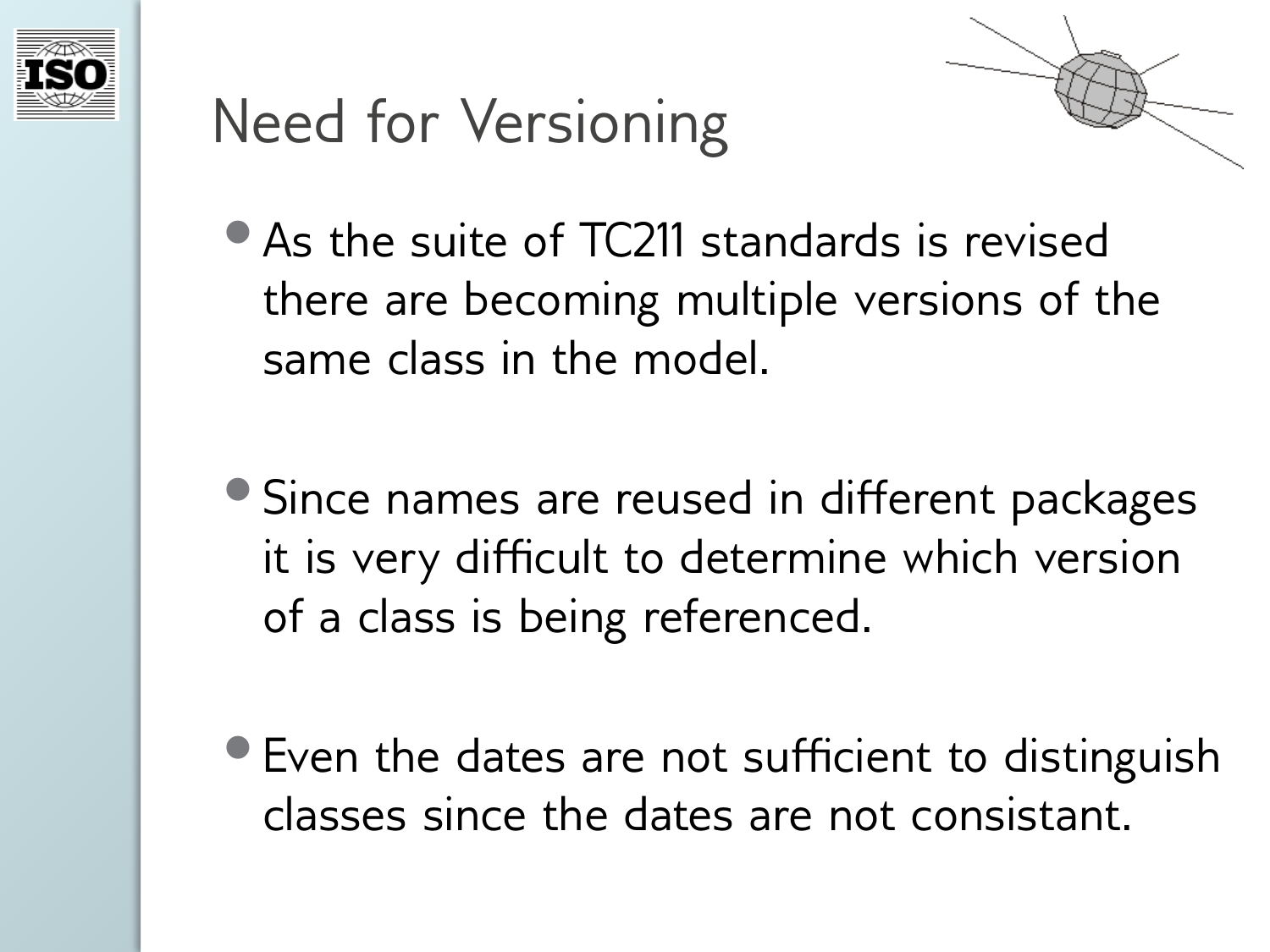

# Need for Versioning
As the suite of TC211 standards is revised there are becoming multiple versions of the same class in the model.

Since names are reused in different packages it is very difficult to determine which version of a class is being referenced.

Even the dates are not sufficient to distinguish classes since the dates are not consistant.